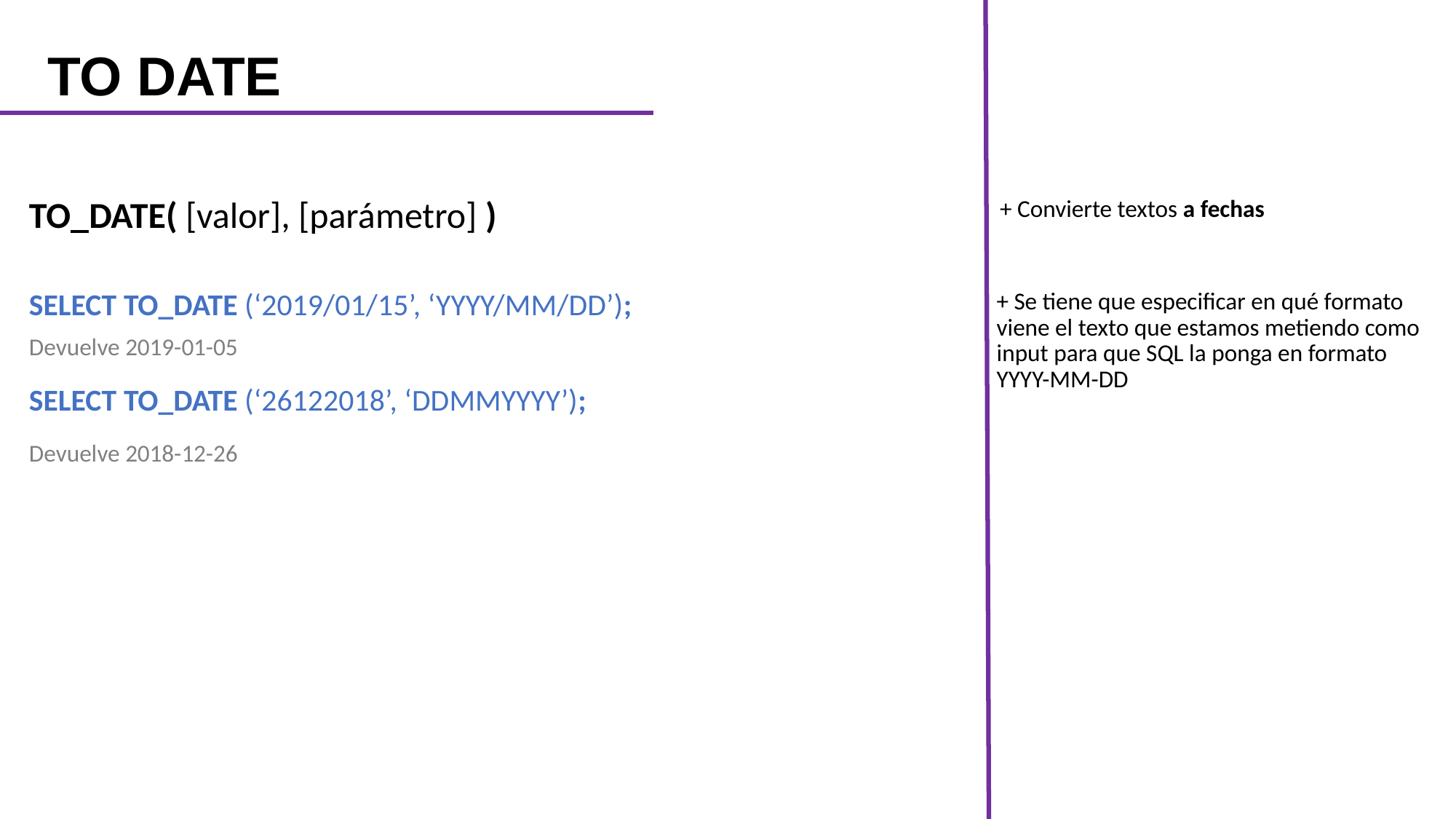

# TO DATE
+ Convierte textos a fechas
TO_DATE( [valor], [parámetro] )
+ Se tiene que especificar en qué formato viene el texto que estamos metiendo como input para que SQL la ponga en formato YYYY-MM-DD
SELECT TO_DATE (‘2019/01/15’, ‘YYYY/MM/DD’);
Devuelve 2019-01-05
SELECT TO_DATE (‘26122018’, ‘DDMMYYYY’);
Devuelve 2018-12-26